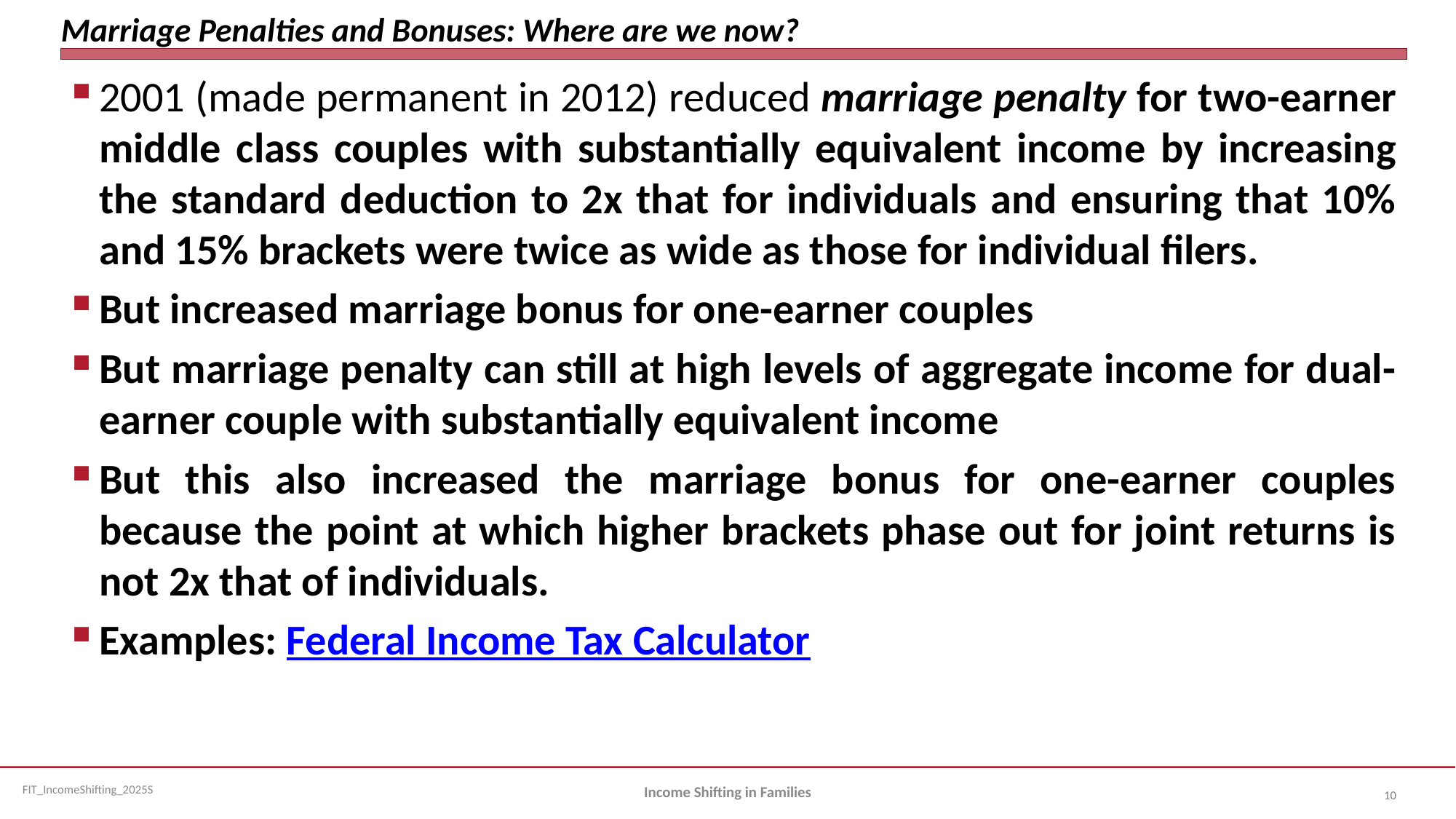

# Marriage Penalties and Bonuses: Where are we now?
2001 (made permanent in 2012) reduced marriage penalty for two-earner middle class couples with substantially equivalent income by increasing the standard deduction to 2x that for individuals and ensuring that 10% and 15% brackets were twice as wide as those for individual filers.
But increased marriage bonus for one-earner couples
But marriage penalty can still at high levels of aggregate income for dual-earner couple with substantially equivalent income
But this also increased the marriage bonus for one-earner couples because the point at which higher brackets phase out for joint returns is not 2x that of individuals.
Examples: Federal Income Tax Calculator
Income Shifting in Families
10